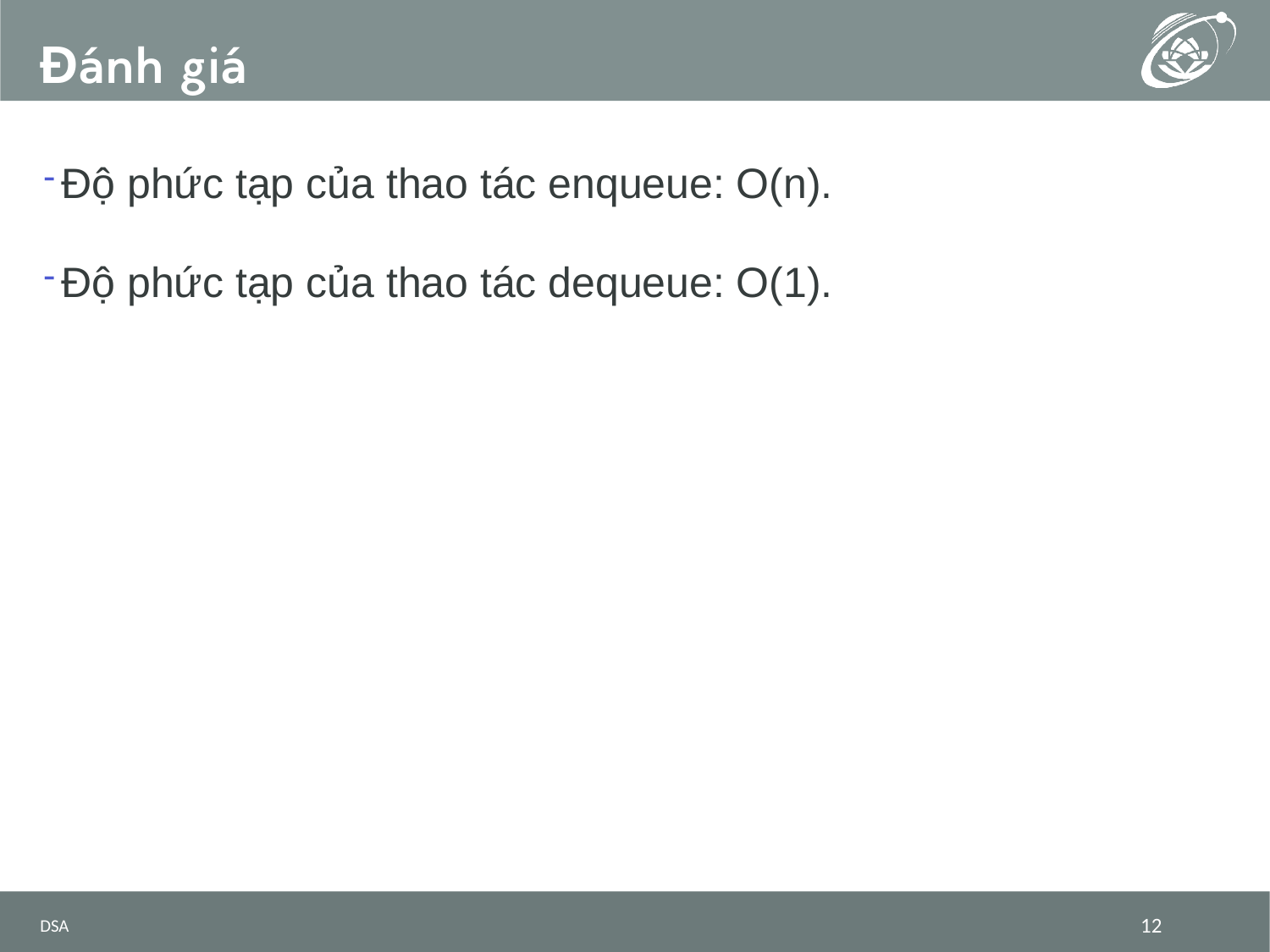

# Đánh giá
Độ phức tạp của thao tác enqueue: O(n).
Độ phức tạp của thao tác dequeue: O(1).
DSA
12